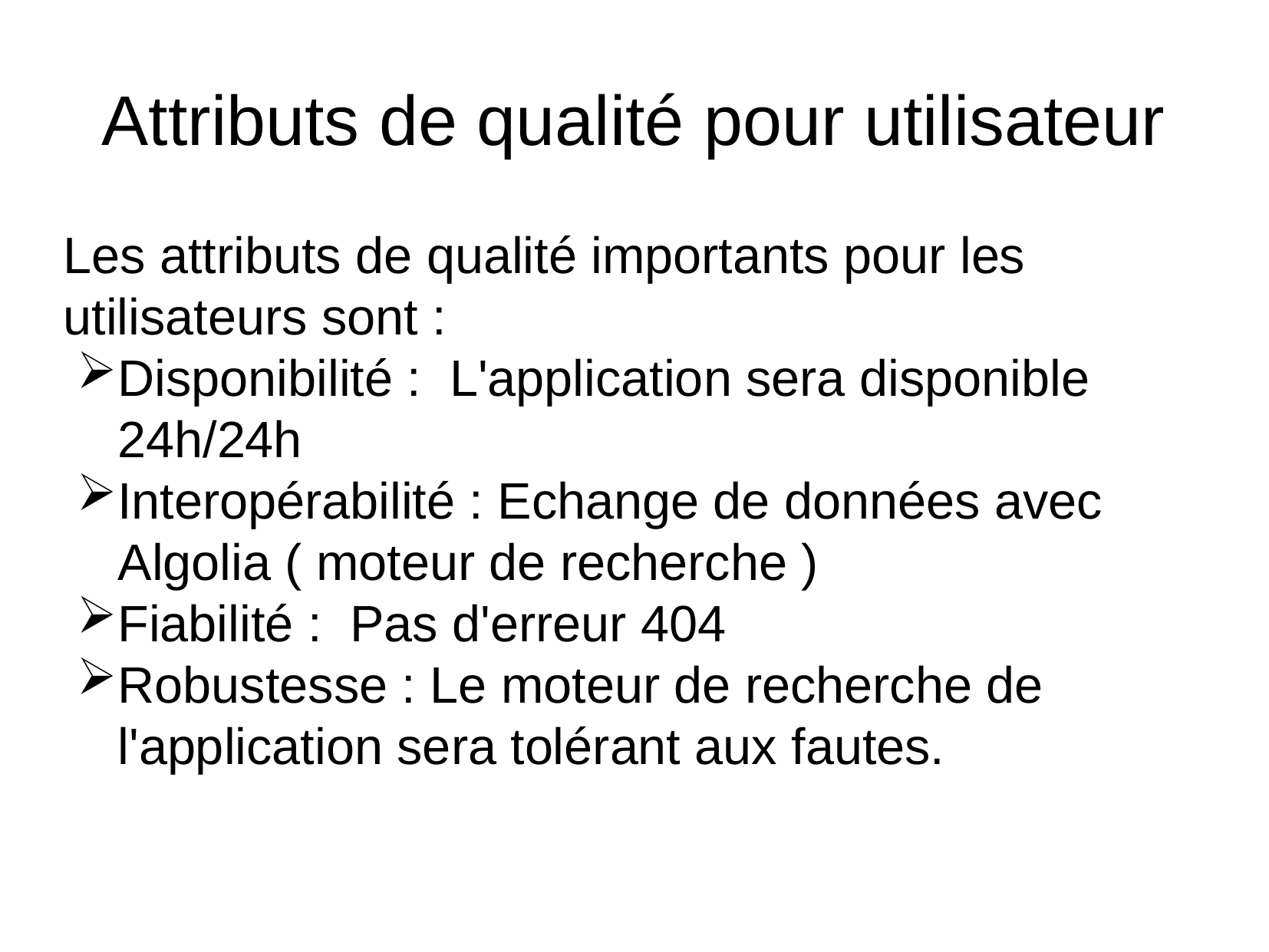

Attributs de qualité pour utilisateur
Les attributs de qualité importants pour les utilisateurs sont :
Disponibilité :  L'application sera disponible 24h/24h
Interopérabilité : Echange de données avec Algolia ( moteur de recherche )
Fiabilité :  Pas d'erreur 404
Robustesse : Le moteur de recherche de l'application sera tolérant aux fautes.